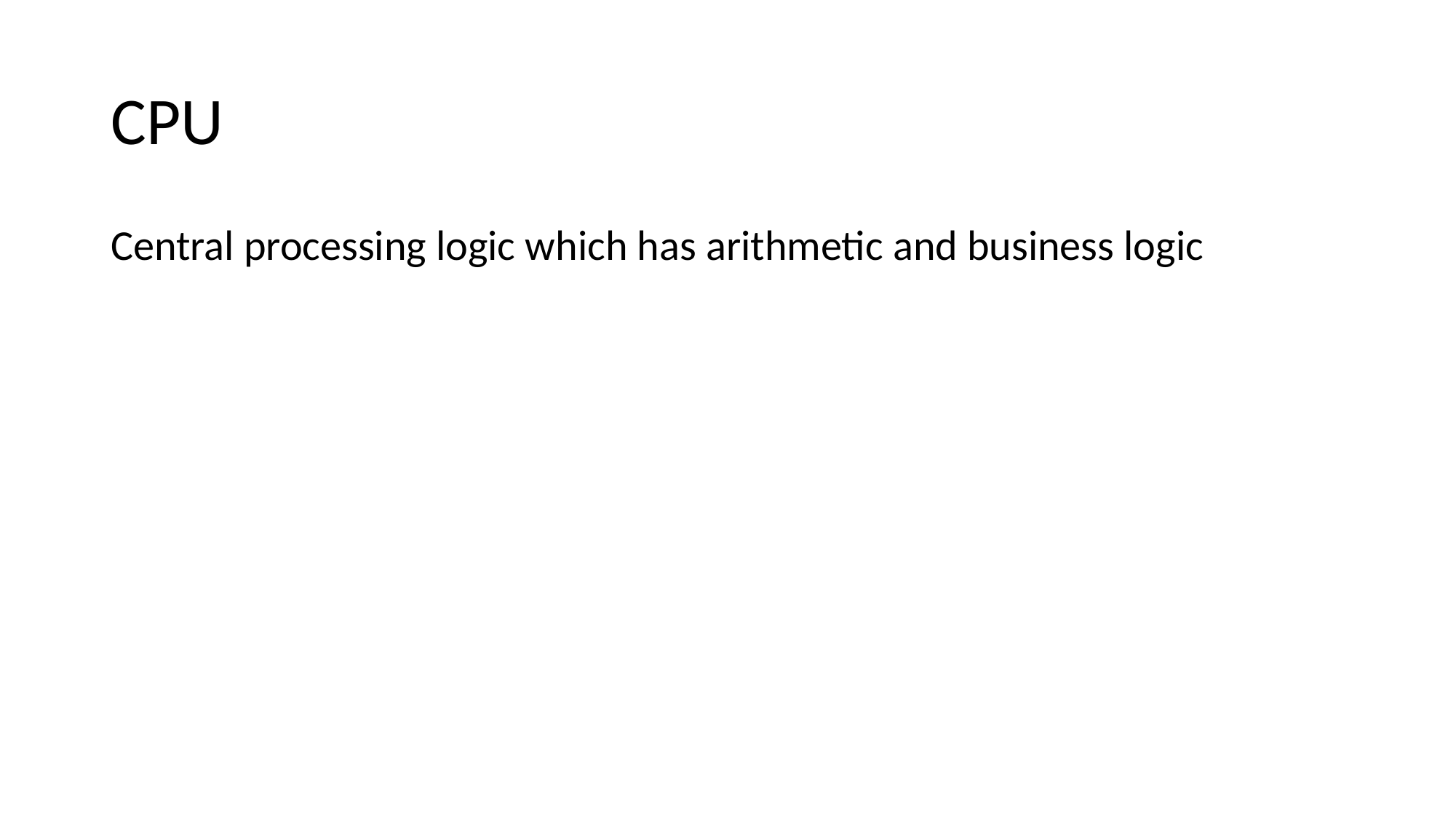

# CPU
Central processing logic which has arithmetic and business logic